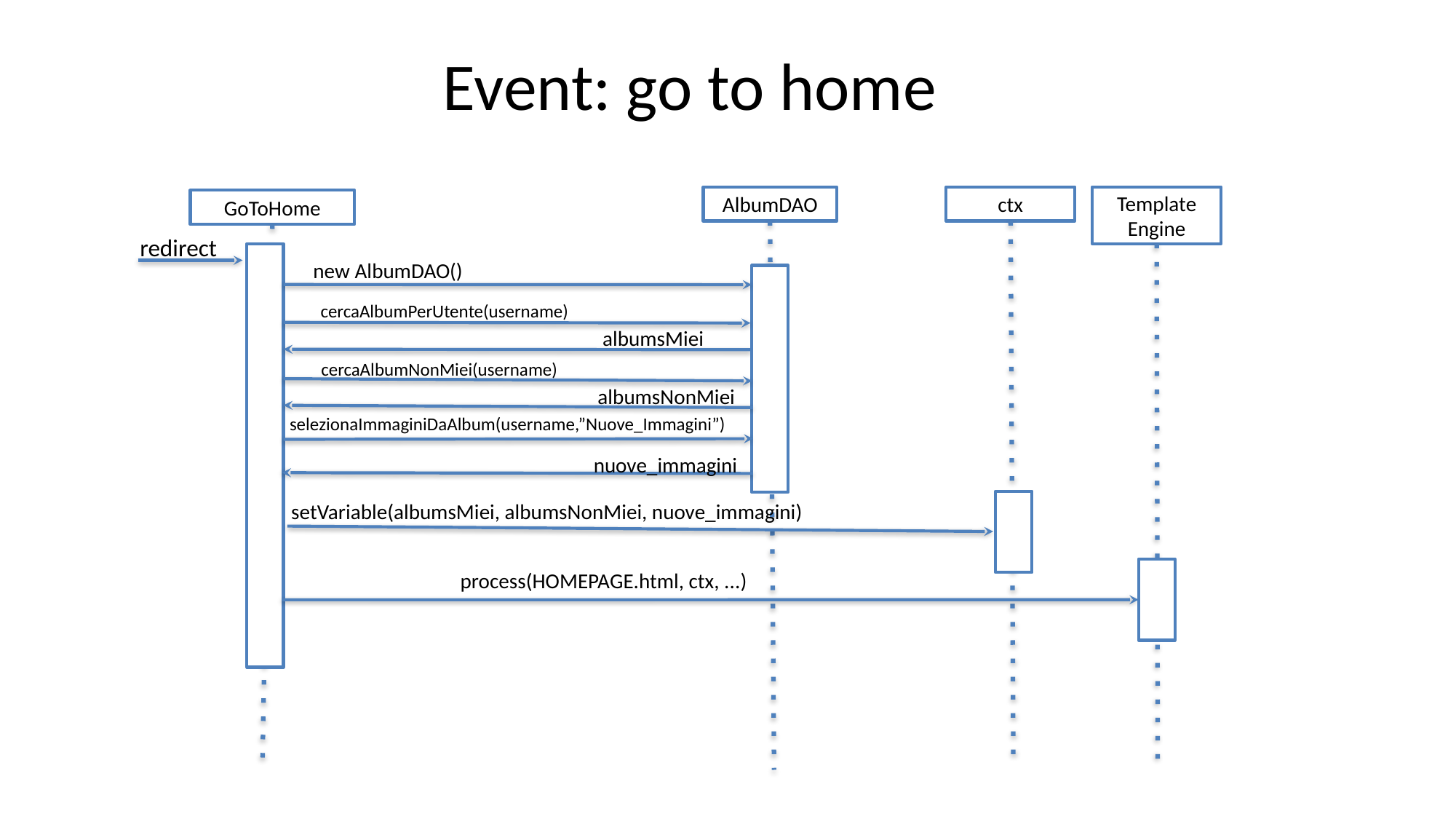

Event: go to home
AlbumDAO
Template
Engine
ctx
GoToHome
redirect

new AlbumDAO()

cercaAlbumPerUtente(username)
albumsMiei
cercaAlbumNonMiei(username)
albumsNonMiei
selezionaImmaginiDaAlbum(username,”Nuove_Immagini”)
nuove_immagini

setVariable(albumsMiei, albumsNonMiei, nuove_immagini)

process(HOMEPAGE.html, ctx, ...)